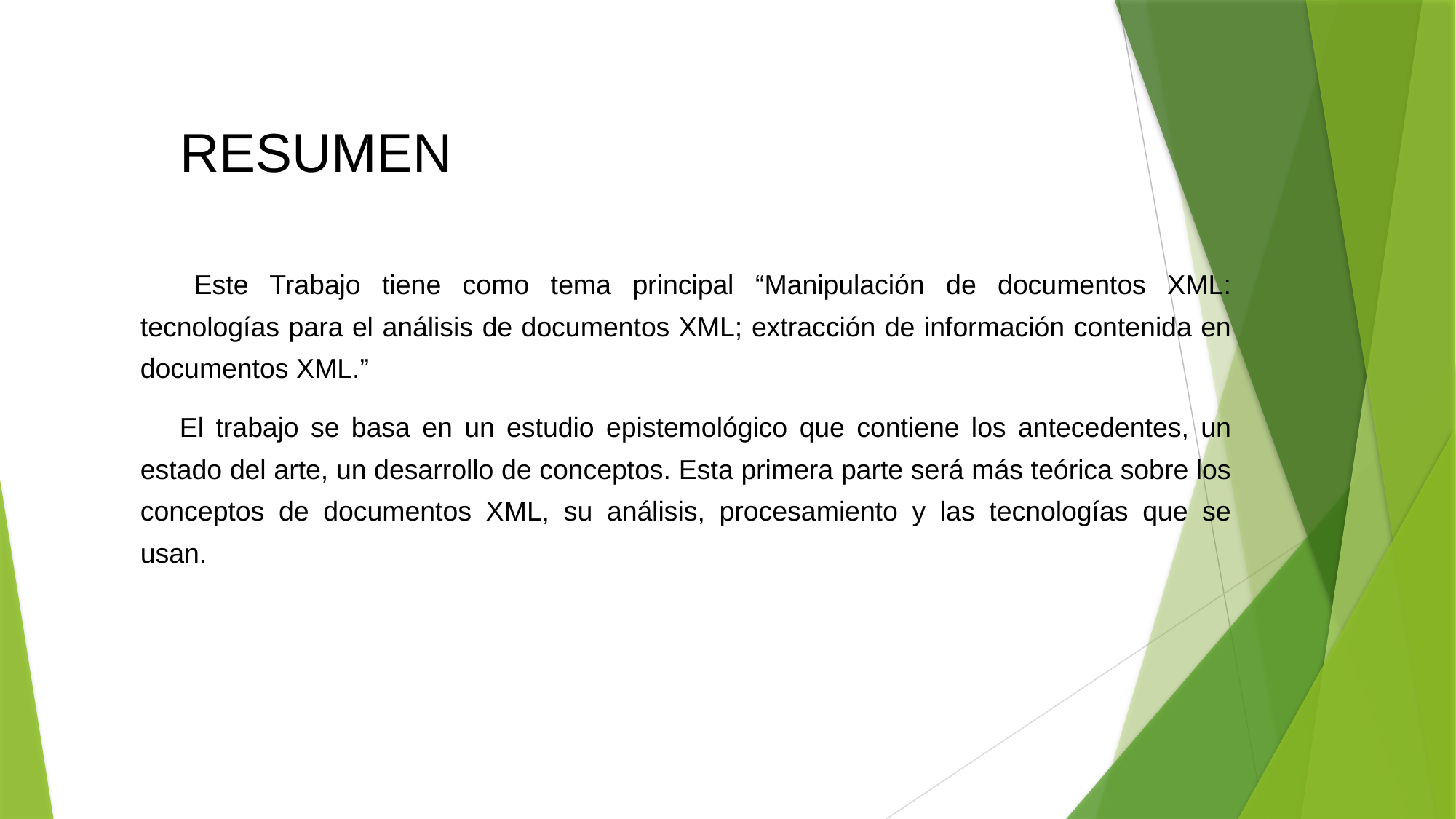

RESUMEN

Este Trabajo tiene como tema principal “Manipulación de documentos XML: tecnologías para el análisis de documentos XML; extracción de información contenida en documentos XML.”
 El trabajo se basa en un estudio epistemológico que contiene los antecedentes, un estado del arte, un desarrollo de conceptos. Esta primera parte será más teórica sobre los conceptos de documentos XML, su análisis, procesamiento y las tecnologías que se usan.